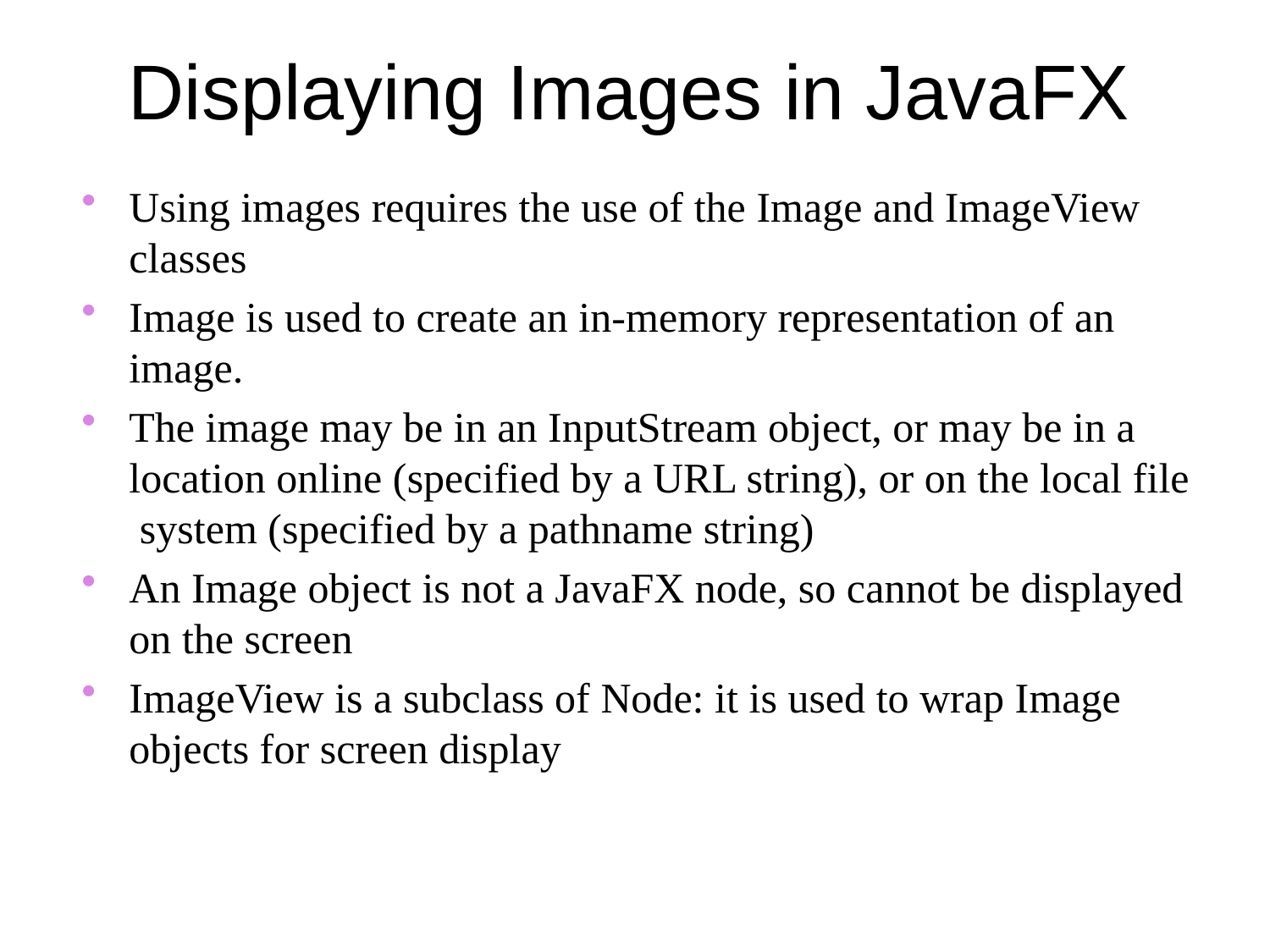

Displaying Images in JavaFX
Using images requires the use of the Image and ImageView classes
Image is used to create an in-memory representation of an image.
The image may be in an InputStream object, or may be in a location online (specified by a URL string), or on the local file  system (specified by a pathname string)
An Image object is not a JavaFX node, so cannot be displayed on the screen
ImageView is a subclass of Node: it is used to wrap Image objects for screen display